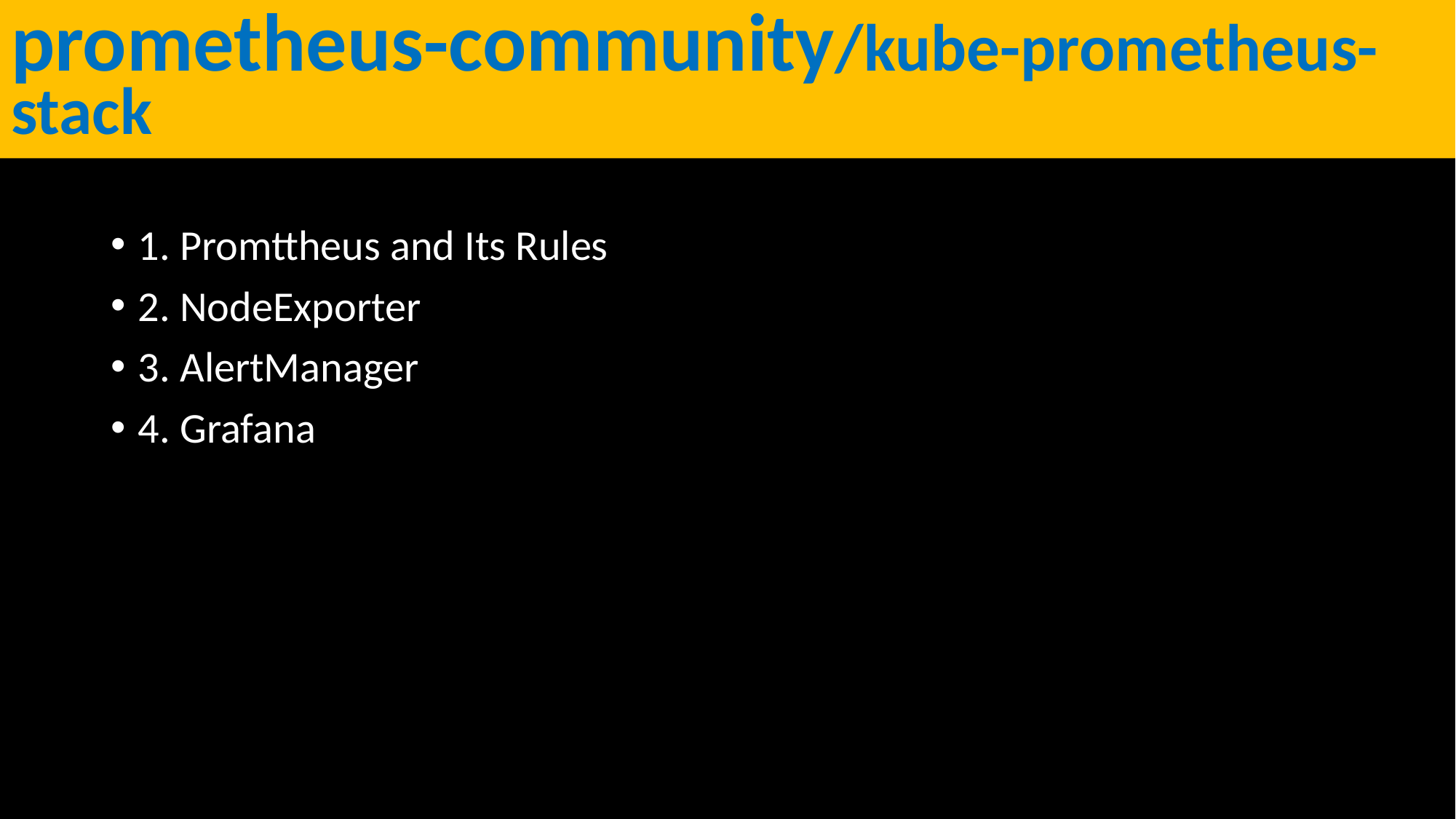

# prometheus-community/kube-prometheus-stack
1. Promttheus and Its Rules
2. NodeExporter
3. AlertManager
4. Grafana